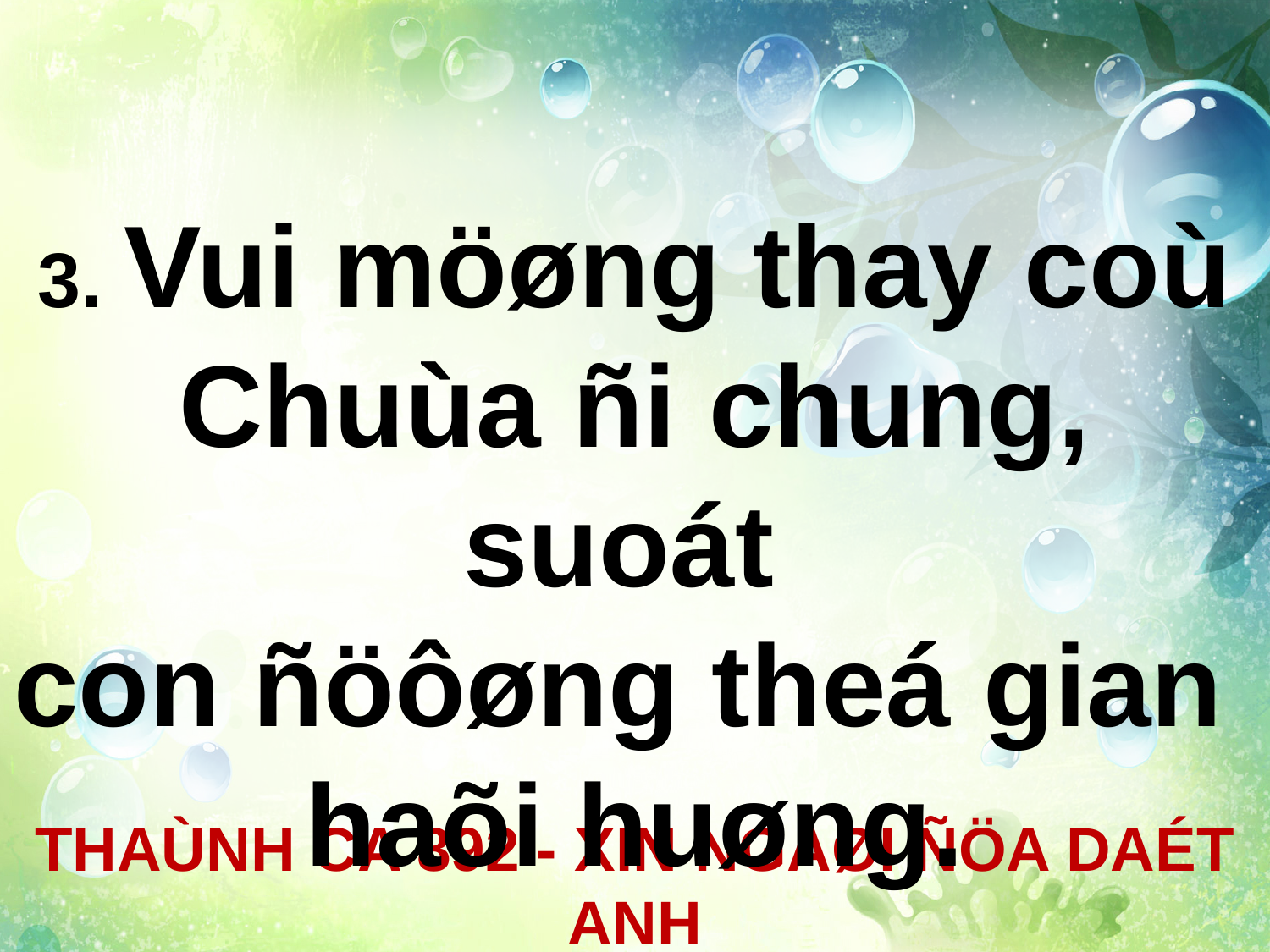

3. Vui möøng thay coù Chuùa ñi chung, suoát
con ñöôøng theá gian
haõi huøng.
THAÙNH CA 892 - XIN NGAØI ÑÖA DAÉT ANH